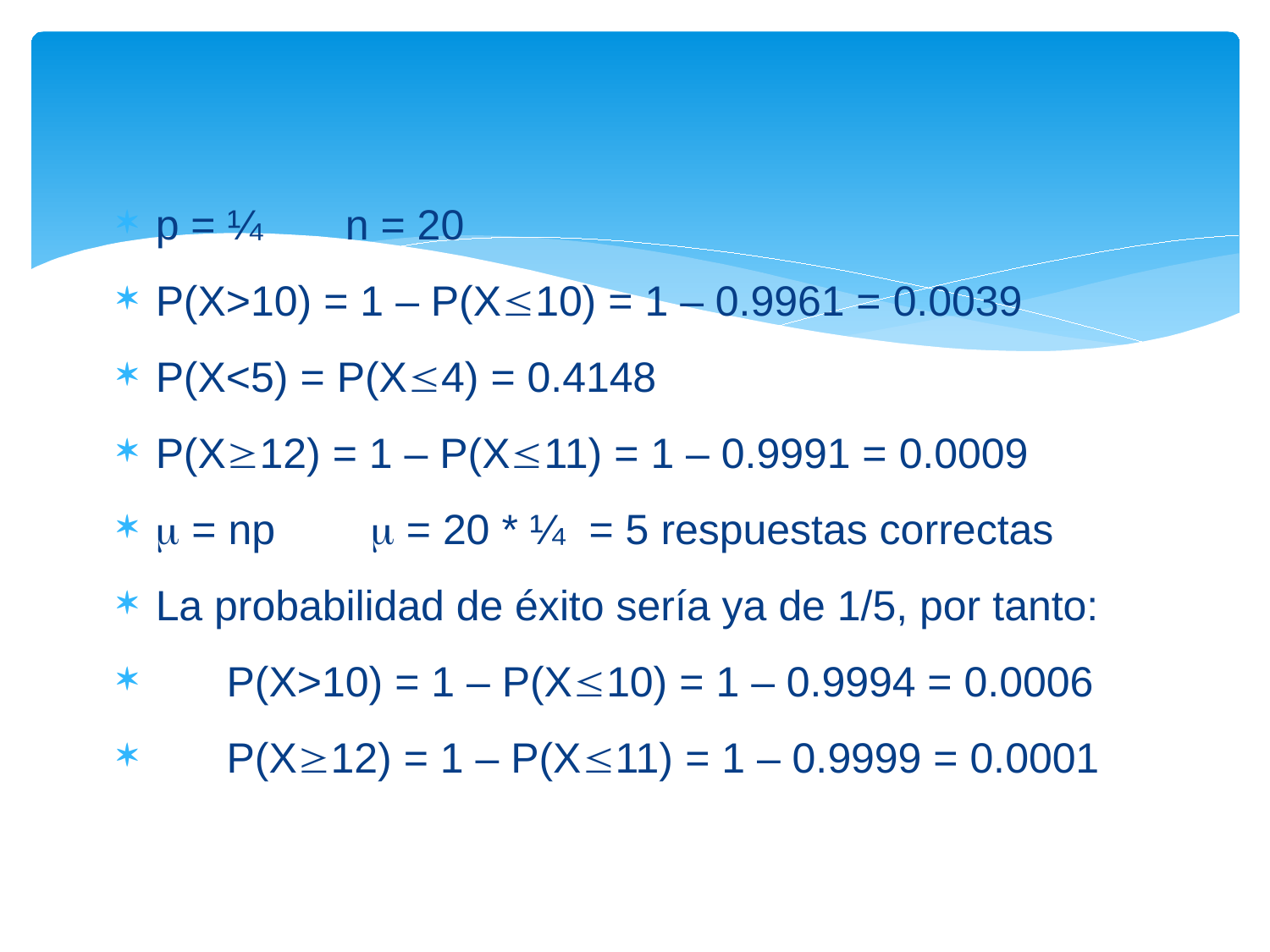

#
p = ¼       n = 20
P(X>10) = 1 – P(X≤10) = 1 – 0.9961 = 0.0039
P(X<5) = P(X≤4) = 0.4148
P(X≥12) = 1 – P(X≤11) = 1 – 0.9991 = 0.0009
μ = np        μ = 20 * ¼  = 5 respuestas correctas
La probabilidad de éxito sería ya de 1/5, por tanto:
      P(X>10) = 1 – P(X≤10) = 1 – 0.9994 = 0.0006
      P(X≥12) = 1 – P(X≤11) = 1 – 0.9999 = 0.0001